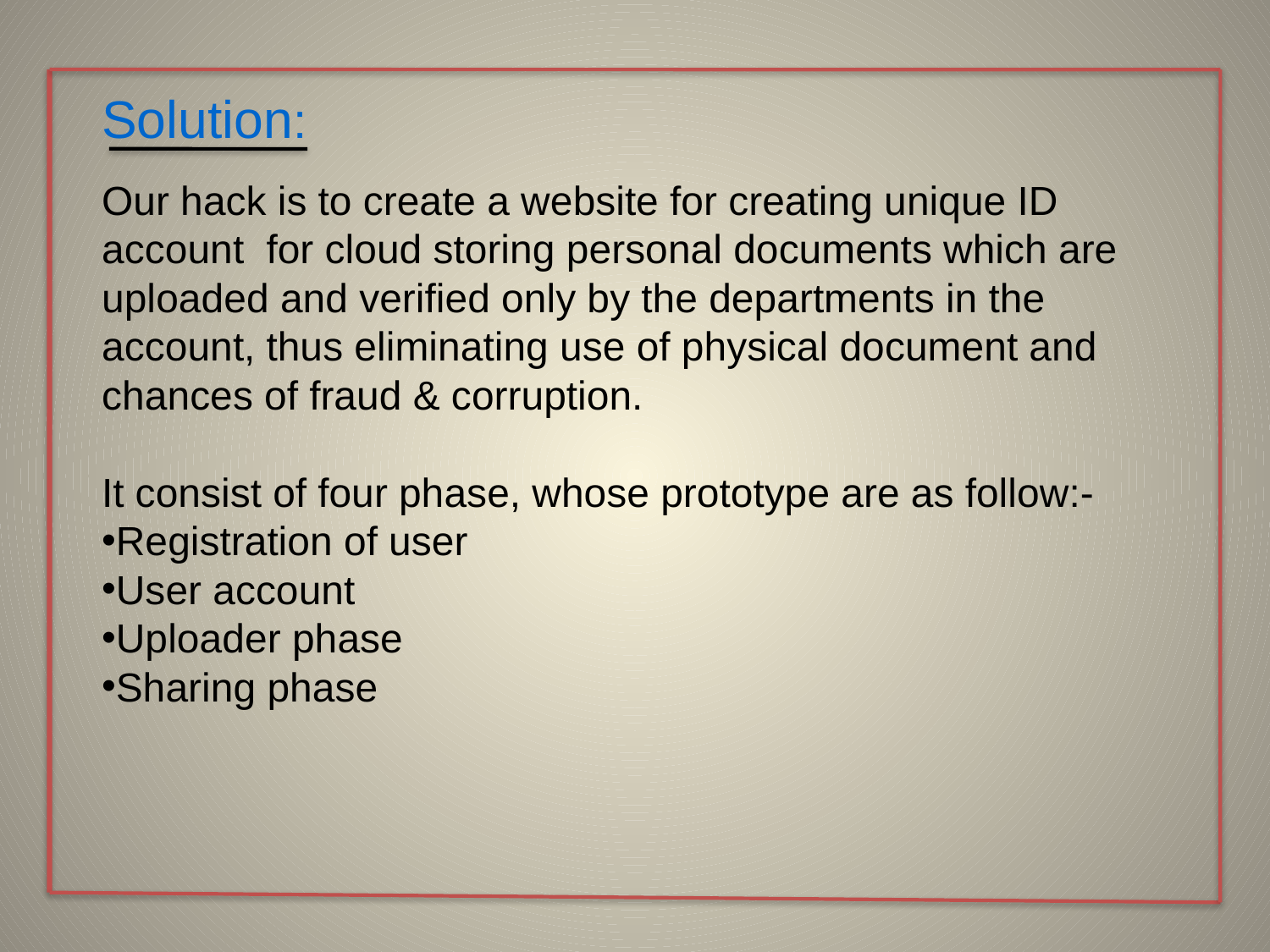

Solution:
Our hack is to create a website for creating unique ID account  for cloud storing personal documents which are uploaded and verified only by the departments in the account, thus eliminating use of physical document and chances of fraud & corruption.

It consist of four phase, whose prototype are as follow:-
Registration of user
User account
Uploader phase
Sharing phase